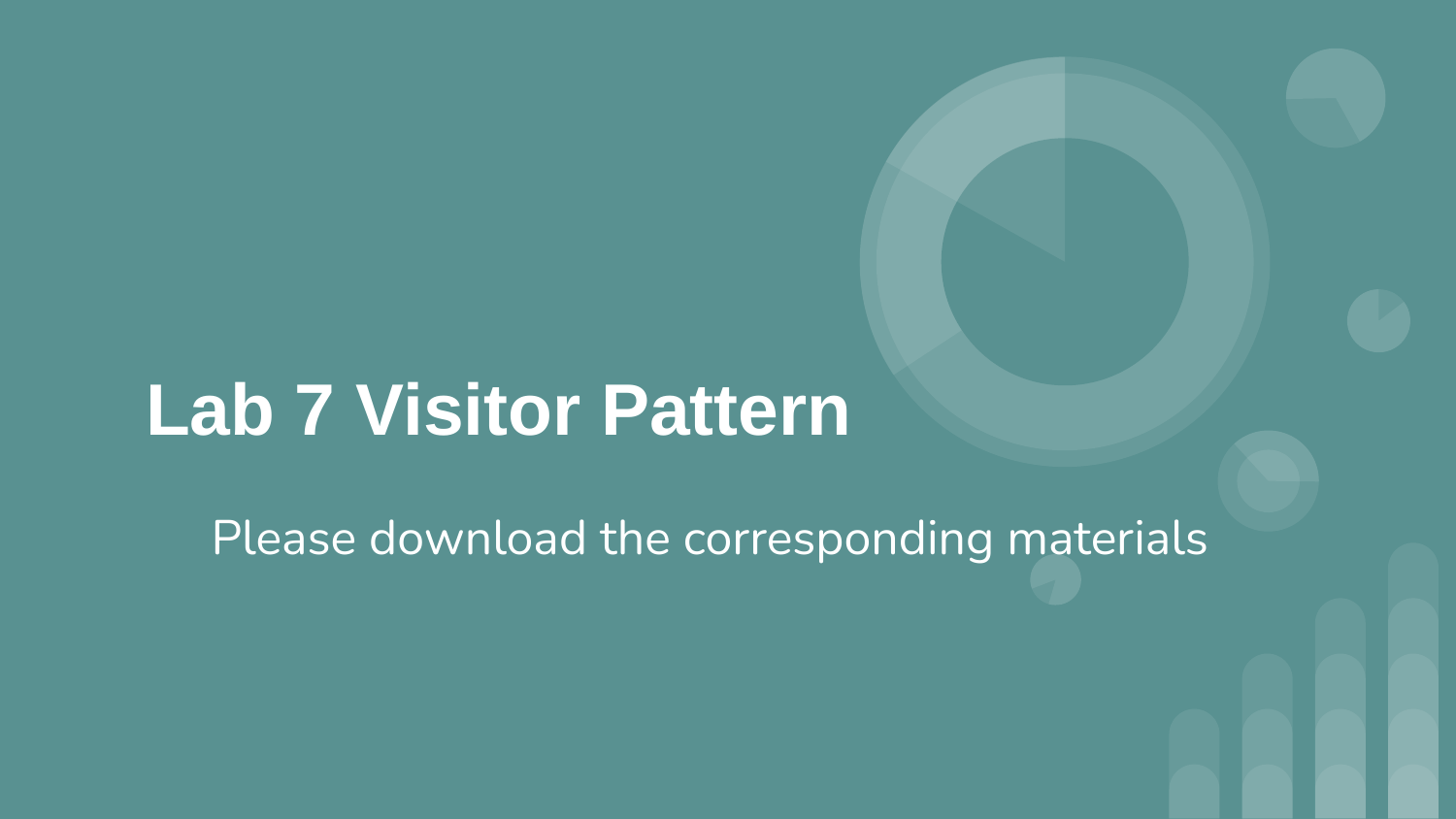

# Lab 7 Visitor Pattern
Please download the corresponding materials